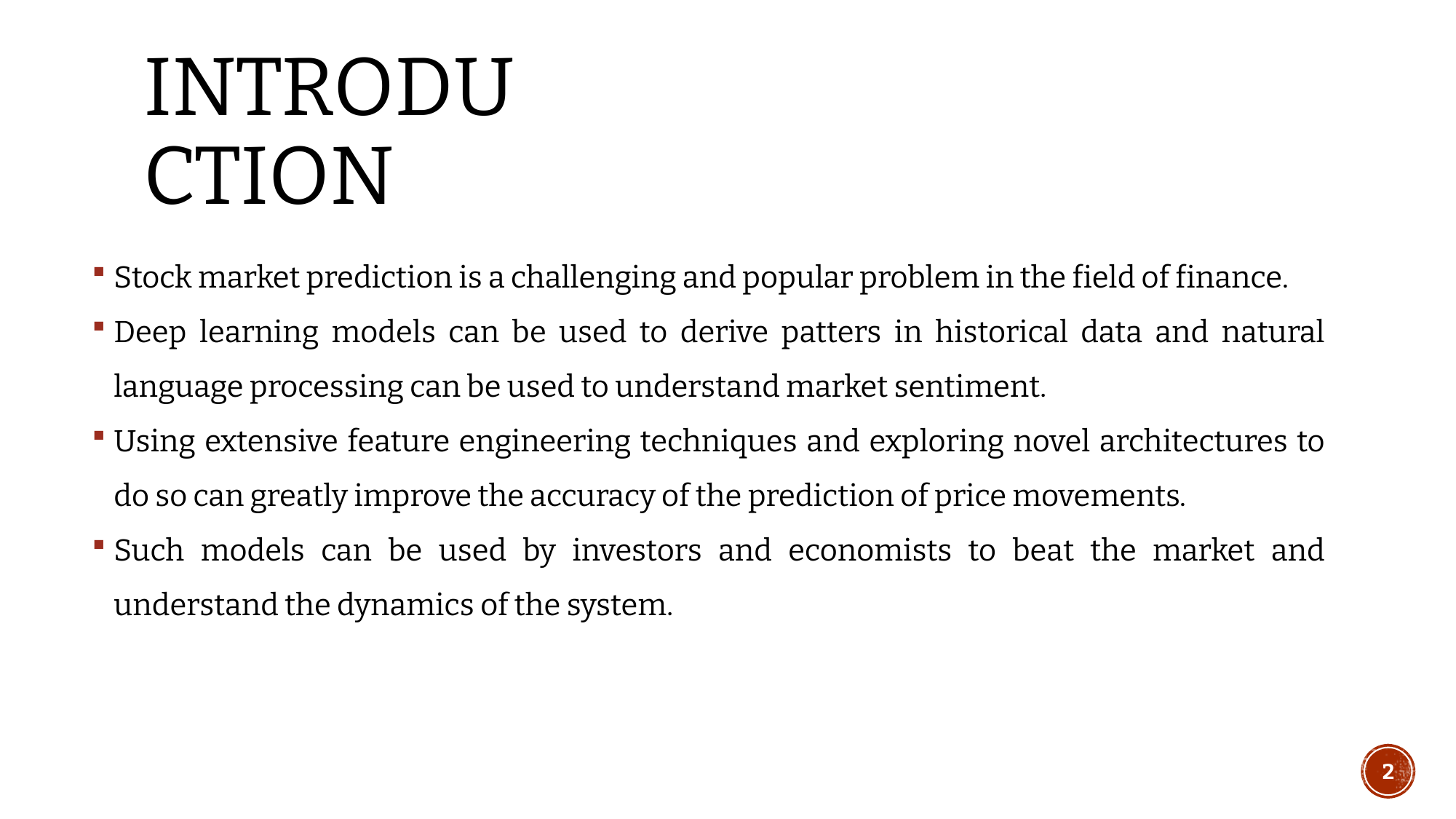

# Introduction

Stock market prediction is a challenging and popular problem in the field of finance.
Deep learning models can be used to derive patters in historical data and natural language processing can be used to understand market sentiment.
Using extensive feature engineering techniques and exploring novel architectures to do so can greatly improve the accuracy of the prediction of price movements.
Such models can be used by investors and economists to beat the market and understand the dynamics of the system.
2